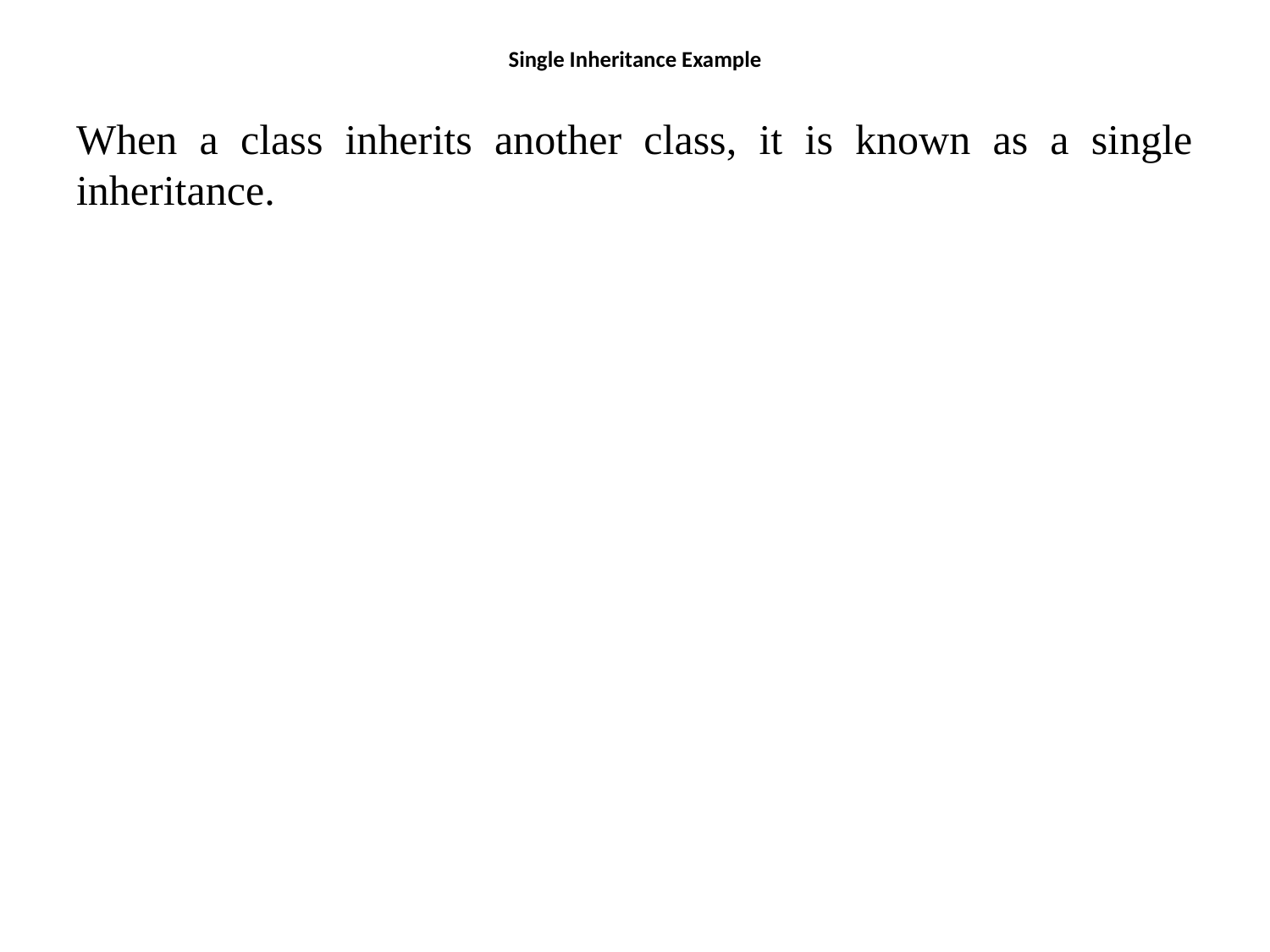

# Single Inheritance Example
When a class inherits another class, it is known as a single inheritance.